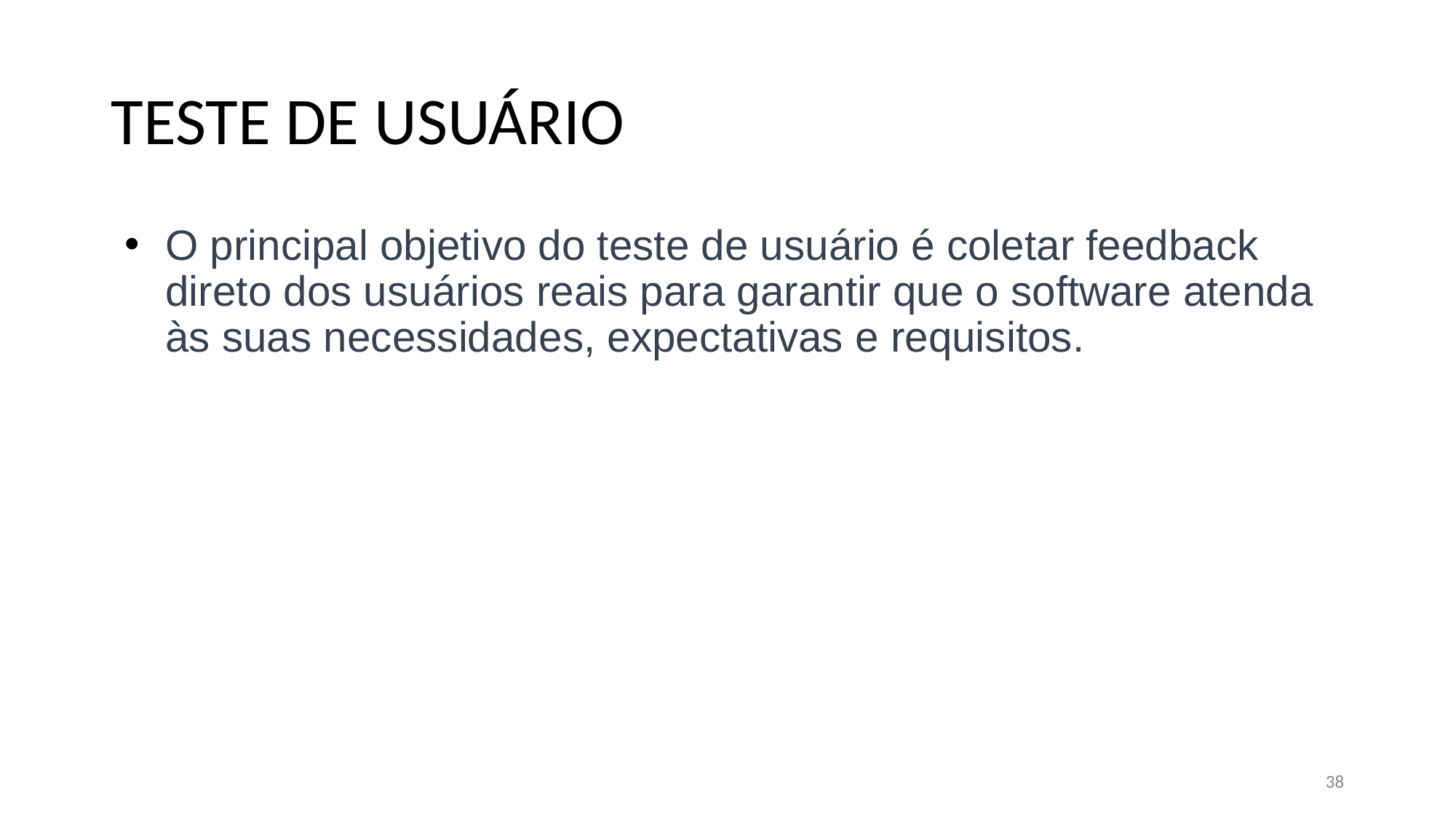

# TESTE DE USUÁRIO
O principal objetivo do teste de usuário é coletar feedback direto dos usuários reais para garantir que o software atenda às suas necessidades, expectativas e requisitos.
38